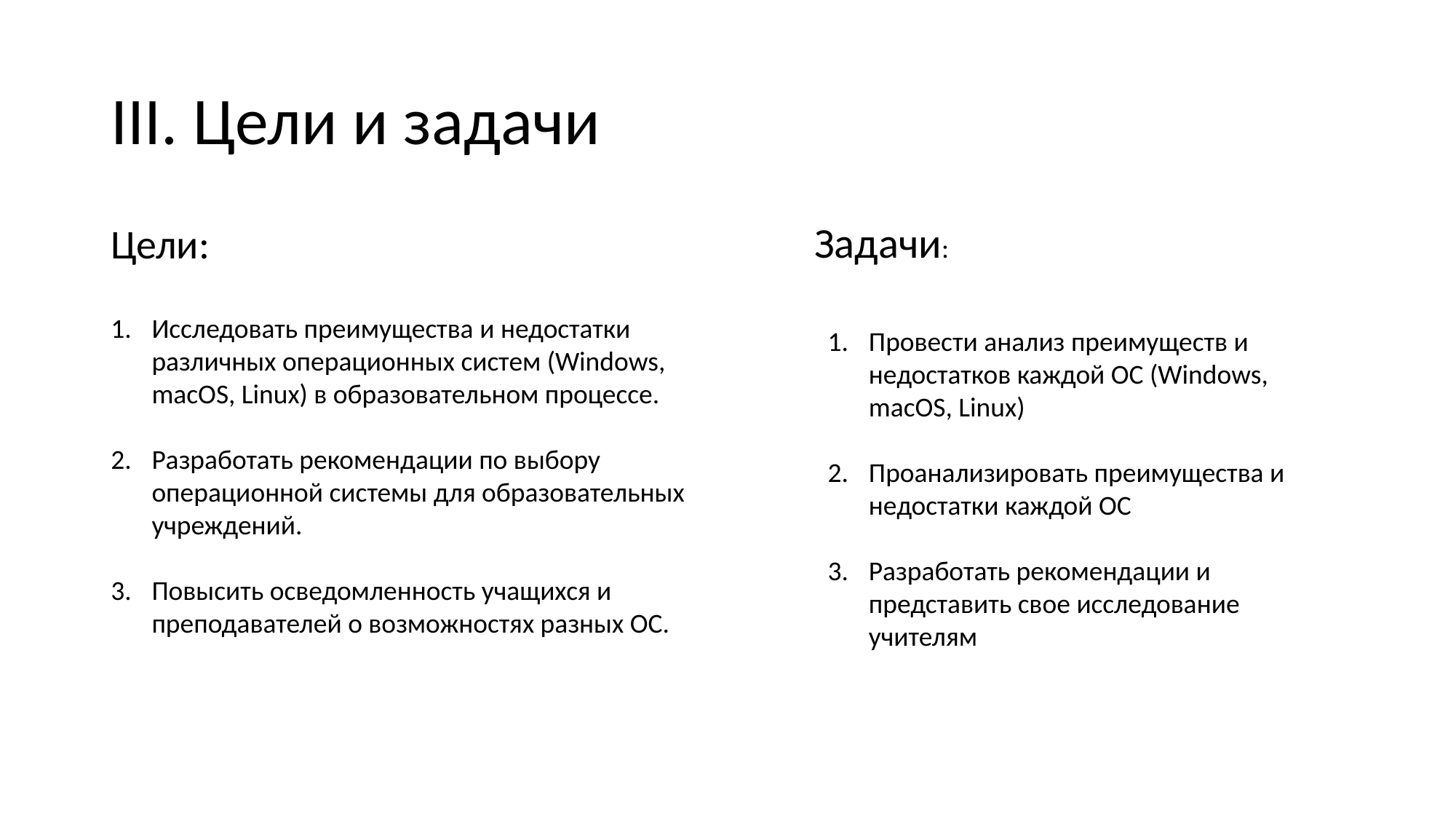

# III. Цели и задачи
Задачи:
Цели:
Исследовать преимущества и недостатки различных операционных систем (Windows, macOS, Linux) в образовательном процессе.

Разработать рекомендации по выбору операционной системы для образовательных учреждений.

Повысить осведомленность учащихся и преподавателей о возможностях разных ОС.
Провести анализ преимуществ и недостатков каждой ОС (Windows, macOS, Linux)

Проанализировать преимущества и недостатки каждой ОС

Разработать рекомендации и представить свое исследование учителям